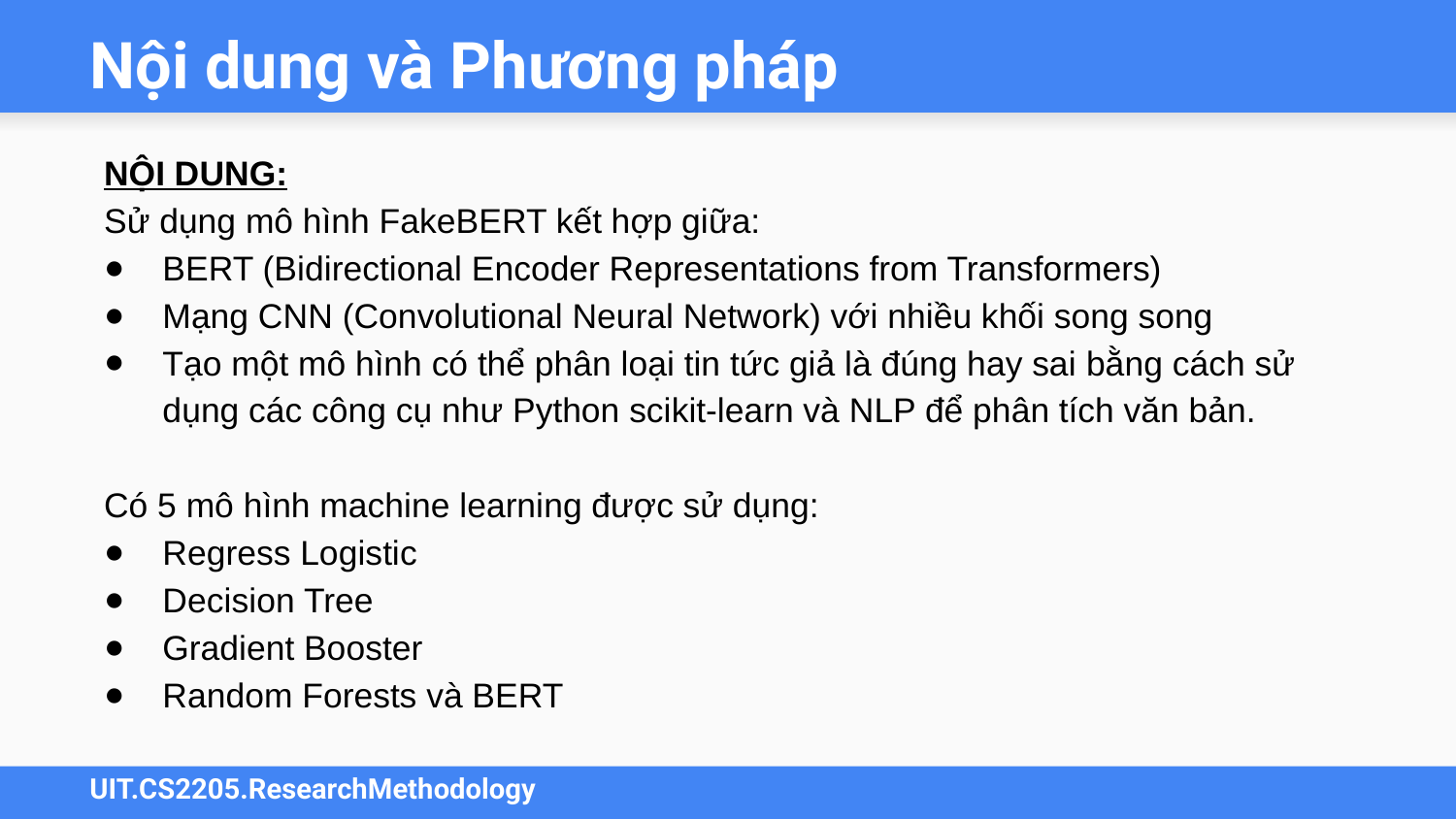

# Nội dung và Phương pháp
NỘI DUNG:
Sử dụng mô hình FakeBERT kết hợp giữa:
BERT (Bidirectional Encoder Representations from Transformers)
Mạng CNN (Convolutional Neural Network) với nhiều khối song song
Tạo một mô hình có thể phân loại tin tức giả là đúng hay sai bằng cách sử dụng các công cụ như Python scikit-learn và NLP để phân tích văn bản.

Có 5 mô hình machine learning được sử dụng:
Regress Logistic
Decision Tree
Gradient Booster
Random Forests và BERT